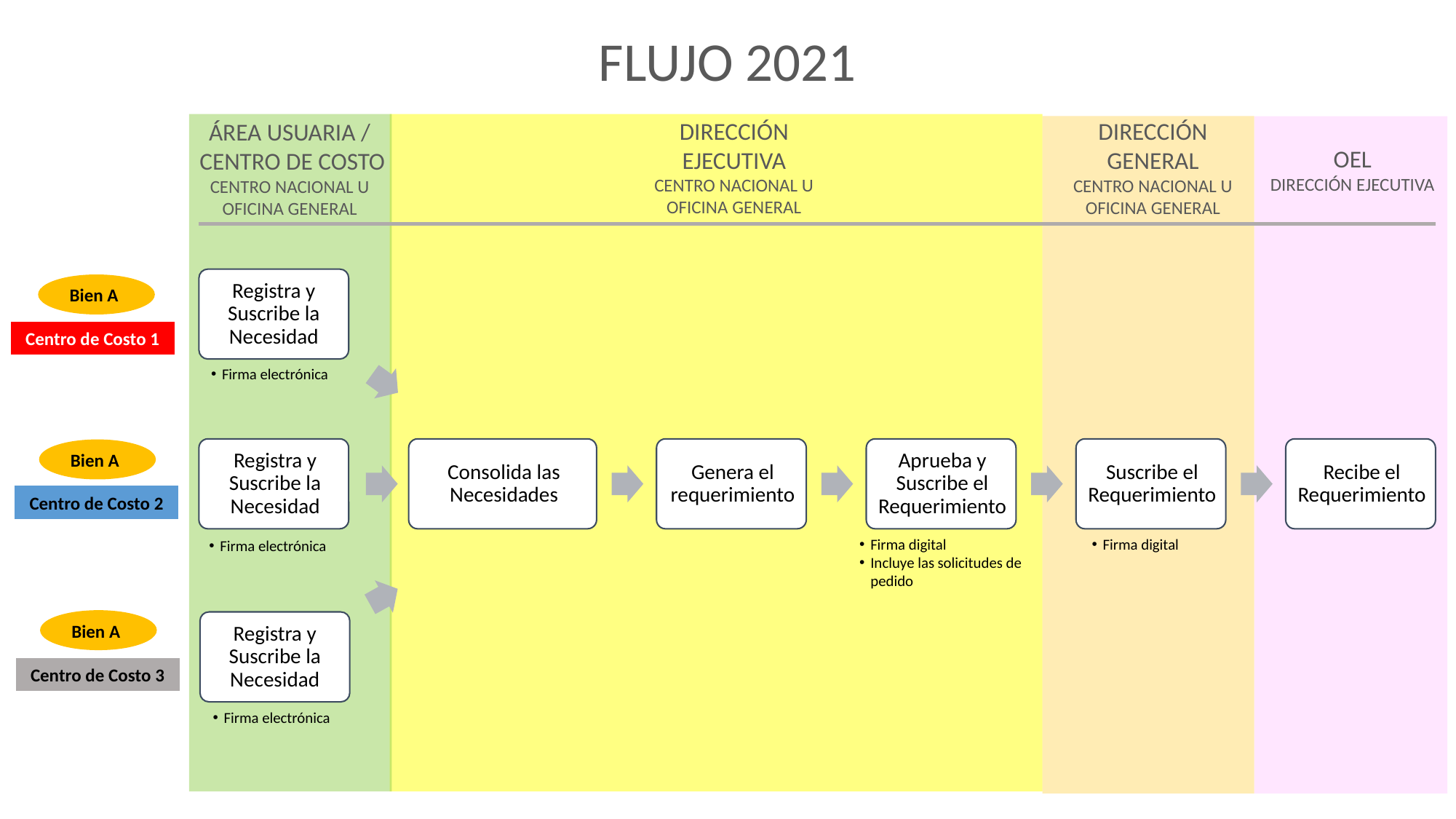

FLUJO 2021
DIRECCIÓN
EJECUTIVA
CENTRO NACIONAL U OFICINA GENERAL

DIRECCIÓN
GENERAL
CENTRO NACIONAL U OFICINA GENERAL

ÁREA USUARIA /
 CENTRO DE COSTO
CENTRO NACIONAL U OFICINA GENERAL

OEL
DIRECCIÓN EJECUTIVA

Registra y Suscribe la Necesidad

Bien A
Centro de Costo 1
Firma electrónica
Registra y Suscribe la Necesidad

Consolida las Necesidades

Genera el requerimiento

Aprueba y Suscribe el Requerimiento

Suscribe el Requerimiento

Recibe el Requerimiento

Bien A
Centro de Costo 2
Firma digital
Incluye las solicitudes de pedido
Firma digital
Firma electrónica

Registra y Suscribe la Necesidad

Bien A
Centro de Costo 3
Firma electrónica